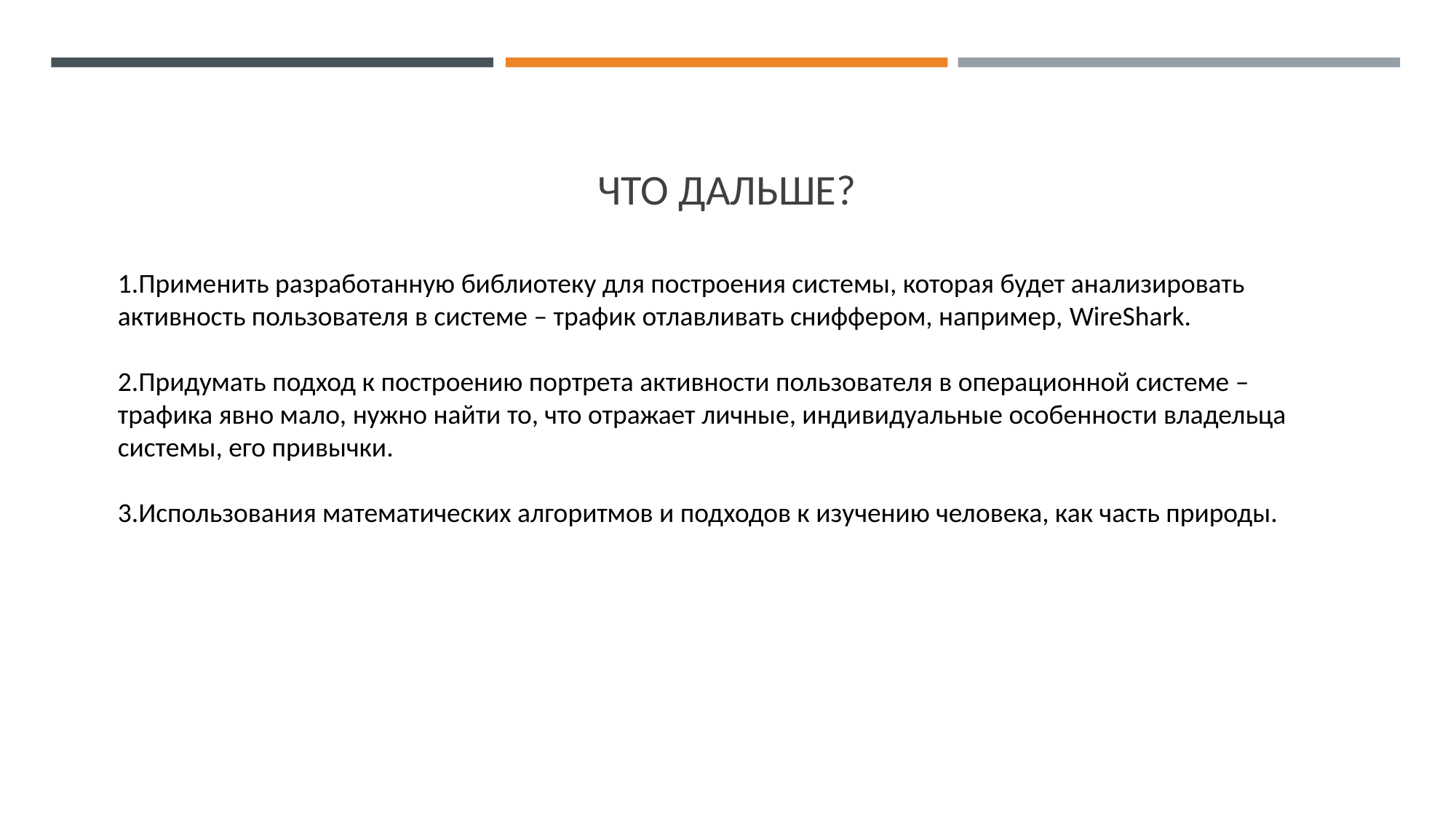

# Что дальше?
1.Применить разработанную библиотеку для построения системы, которая будет анализировать активность пользователя в системе – трафик отлавливать сниффером, например, WireShark.

2.Придумать подход к построению портрета активности пользователя в операционной системе – трафика явно мало, нужно найти то, что отражает личные, индивидуальные особенности владельца системы, его привычки.

3.Использования математических алгоритмов и подходов к изучению человека, как часть природы.